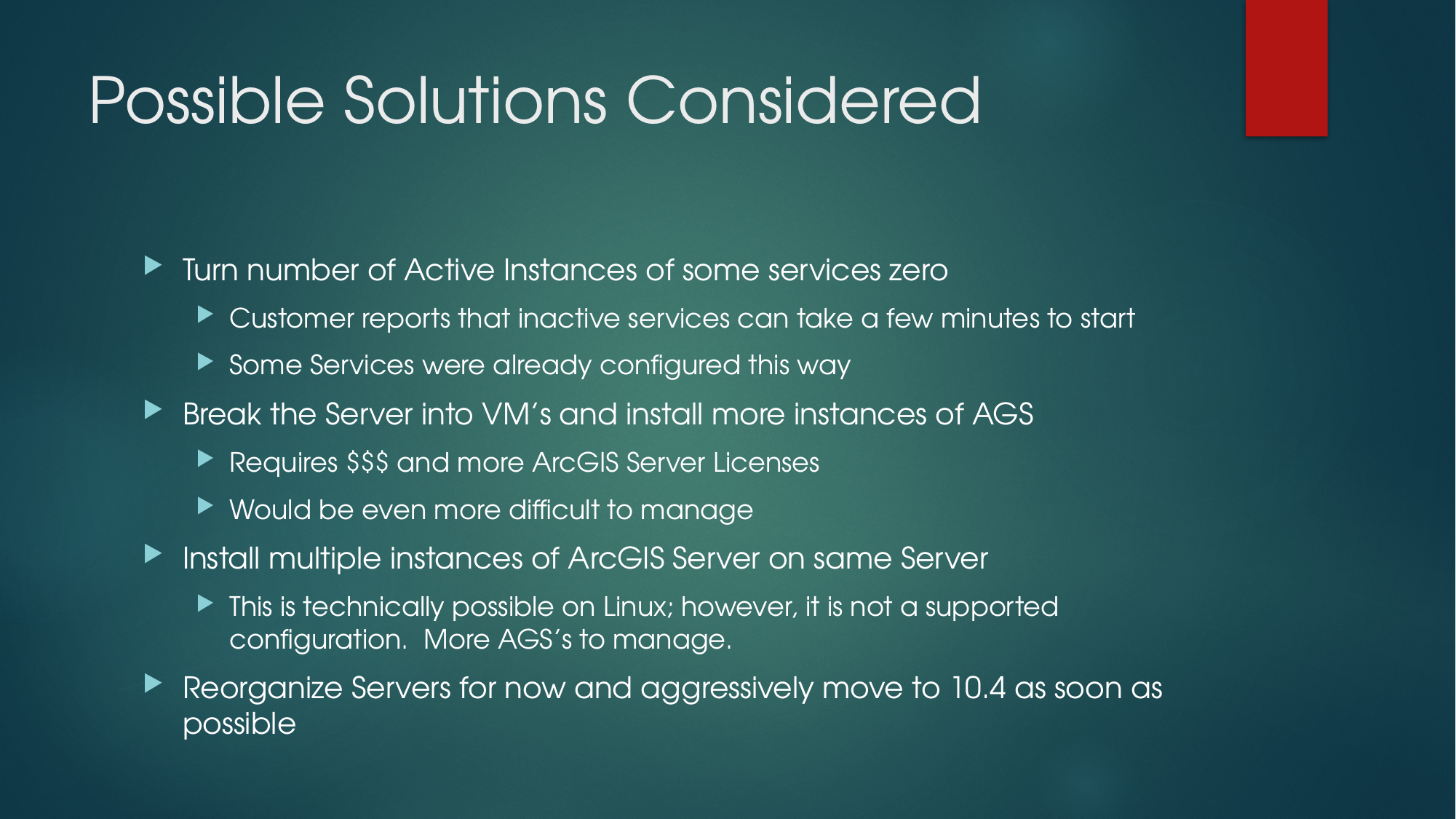

# Possible Solutions Considered
Turn number of Active Instances of some services zero
Customer reports that inactive services can take a few minutes to start
Some Services were already configured this way
Break the Server into VM’s and install more instances of AGS
Requires $$$ and more ArcGIS Server Licenses
Would be even more difficult to manage
Install multiple instances of ArcGIS Server on same Server
This is technically possible on Linux; however, it is not a supported configuration.  More AGS’s to manage.
Reorganize Servers for now and aggressively move to 10.4 as soon as possible